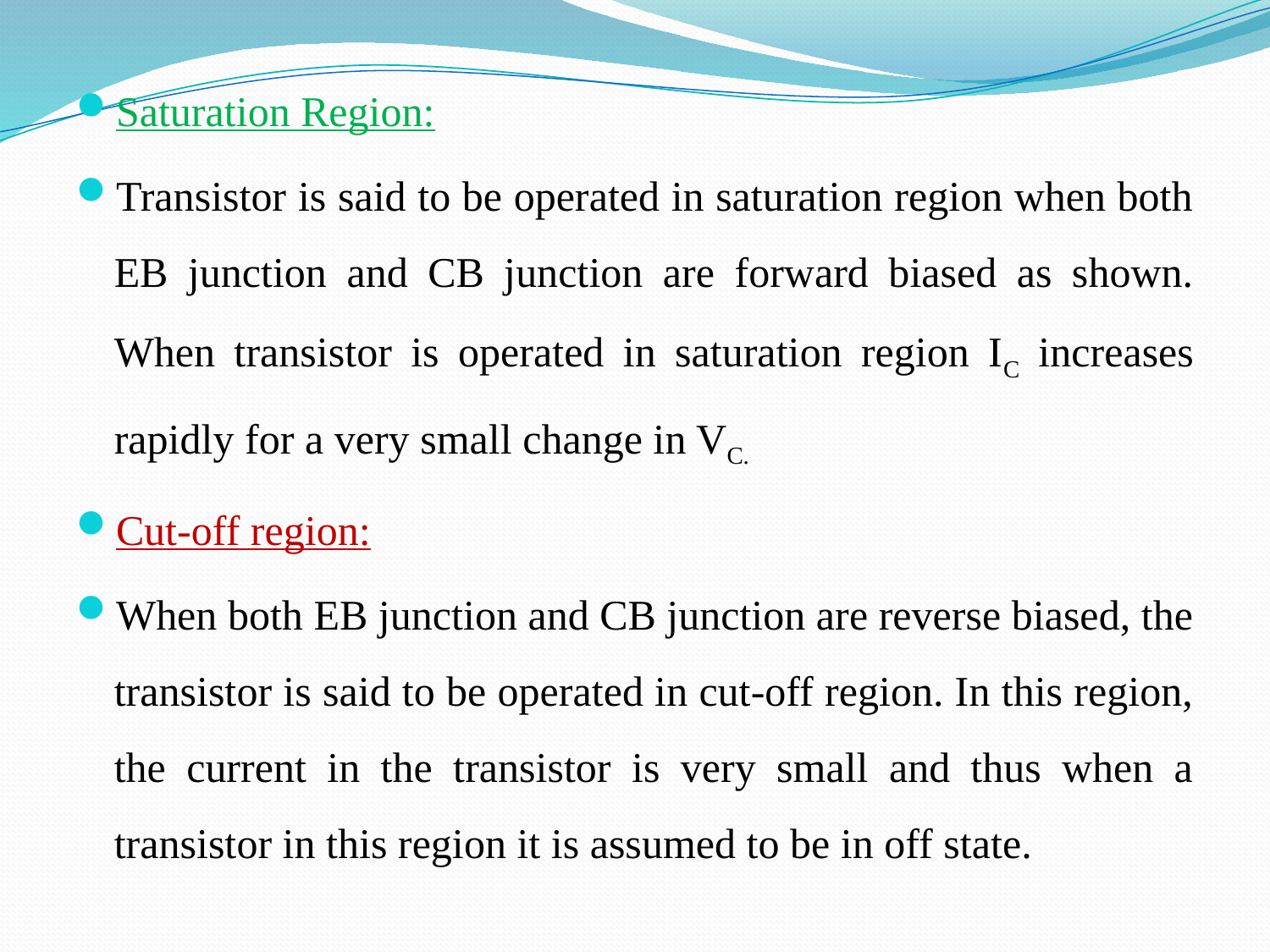

Saturation Region:
Transistor is said to be operated in saturation region when both EB junction and CB junction are forward biased as shown. When transistor is operated in saturation region IC increases rapidly for a very small change in VC.
Cut-off region:
When both EB junction and CB junction are reverse biased, the transistor is said to be operated in cut-off region. In this region, the current in the transistor is very small and thus when a transistor in this region it is assumed to be in off state.